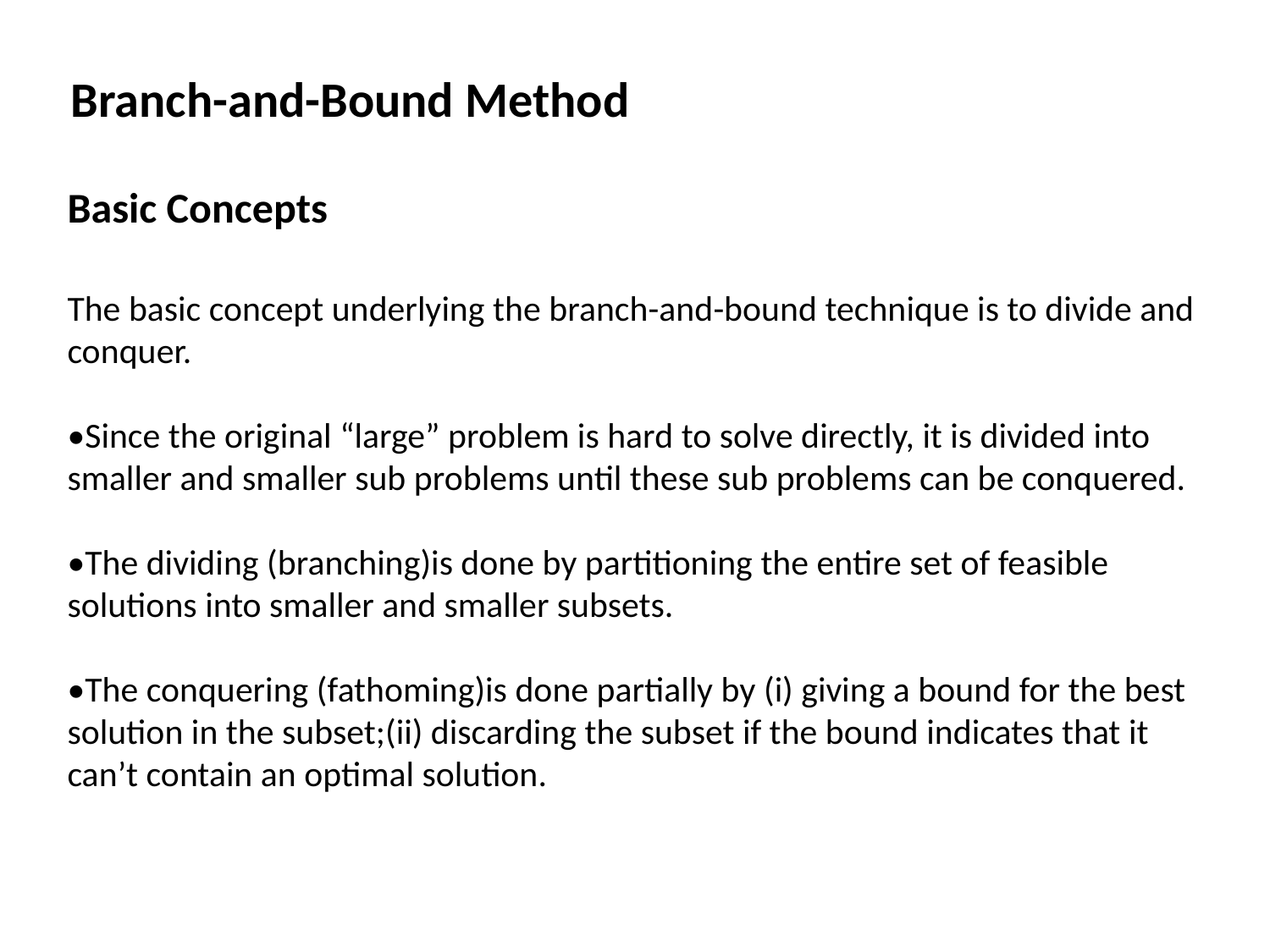

Branch-and-Bound Method
Basic Concepts
The basic concept underlying the branch-and-bound technique is to divide and conquer.

•Since the original “large” problem is hard to solve directly, it is divided into smaller and smaller sub problems until these sub problems can be conquered.

•The dividing (branching)is done by partitioning the entire set of feasible solutions into smaller and smaller subsets.

•The conquering (fathoming)is done partially by (i) giving a bound for the best solution in the subset;(ii) discarding the subset if the bound indicates that it can’t contain an optimal solution.